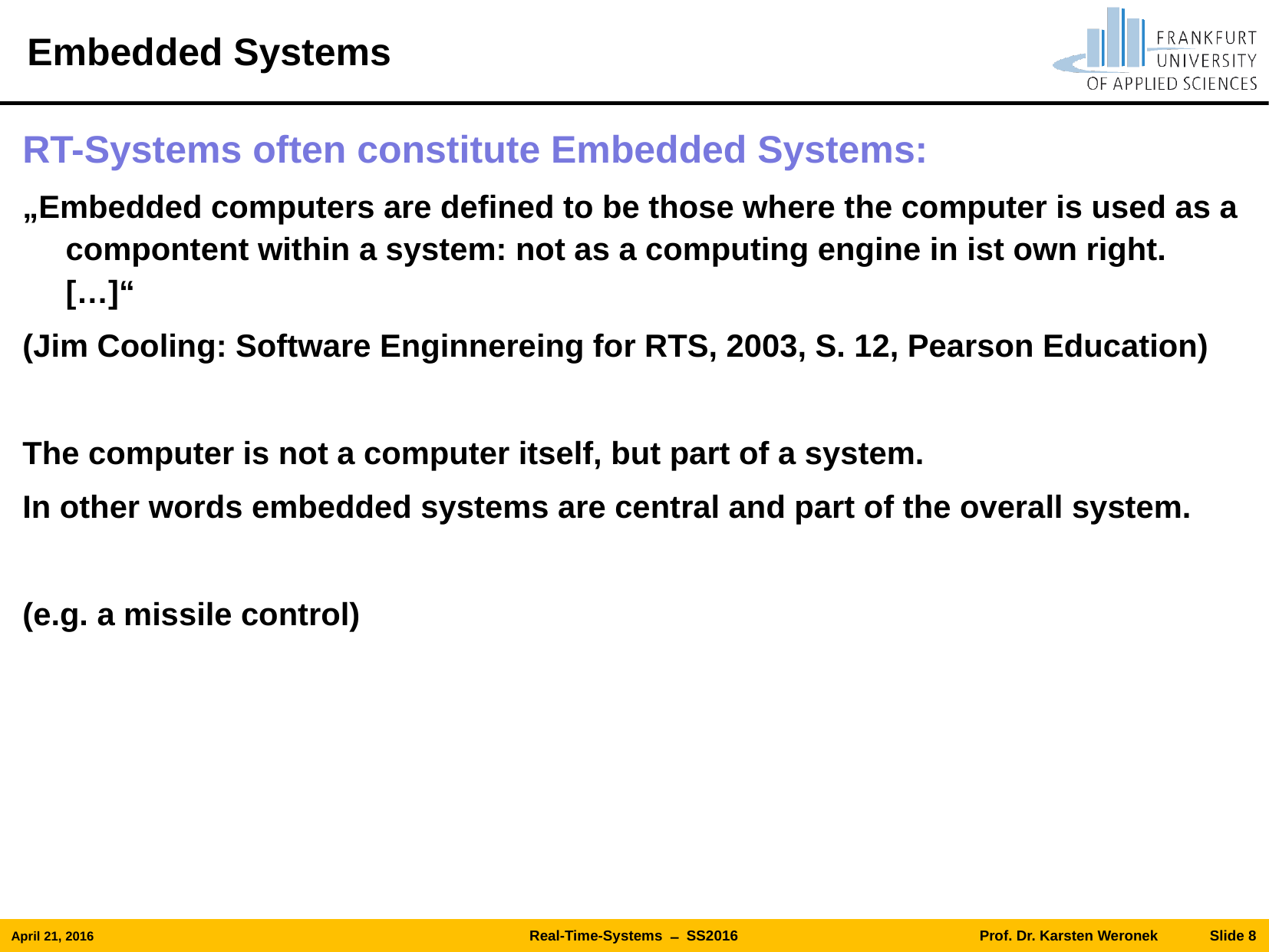

# Embedded Systems
RT-Systems often constitute Embedded Systems:
„Embedded computers are defined to be those where the computer is used as a compontent within a system: not as a computing engine in ist own right. […]“
(Jim Cooling: Software Enginnereing for RTS, 2003, S. 12, Pearson Education)

The computer is not a computer itself, but part of a system.
In other words embedded systems are central and part of the overall system.

(e.g. a missile control)